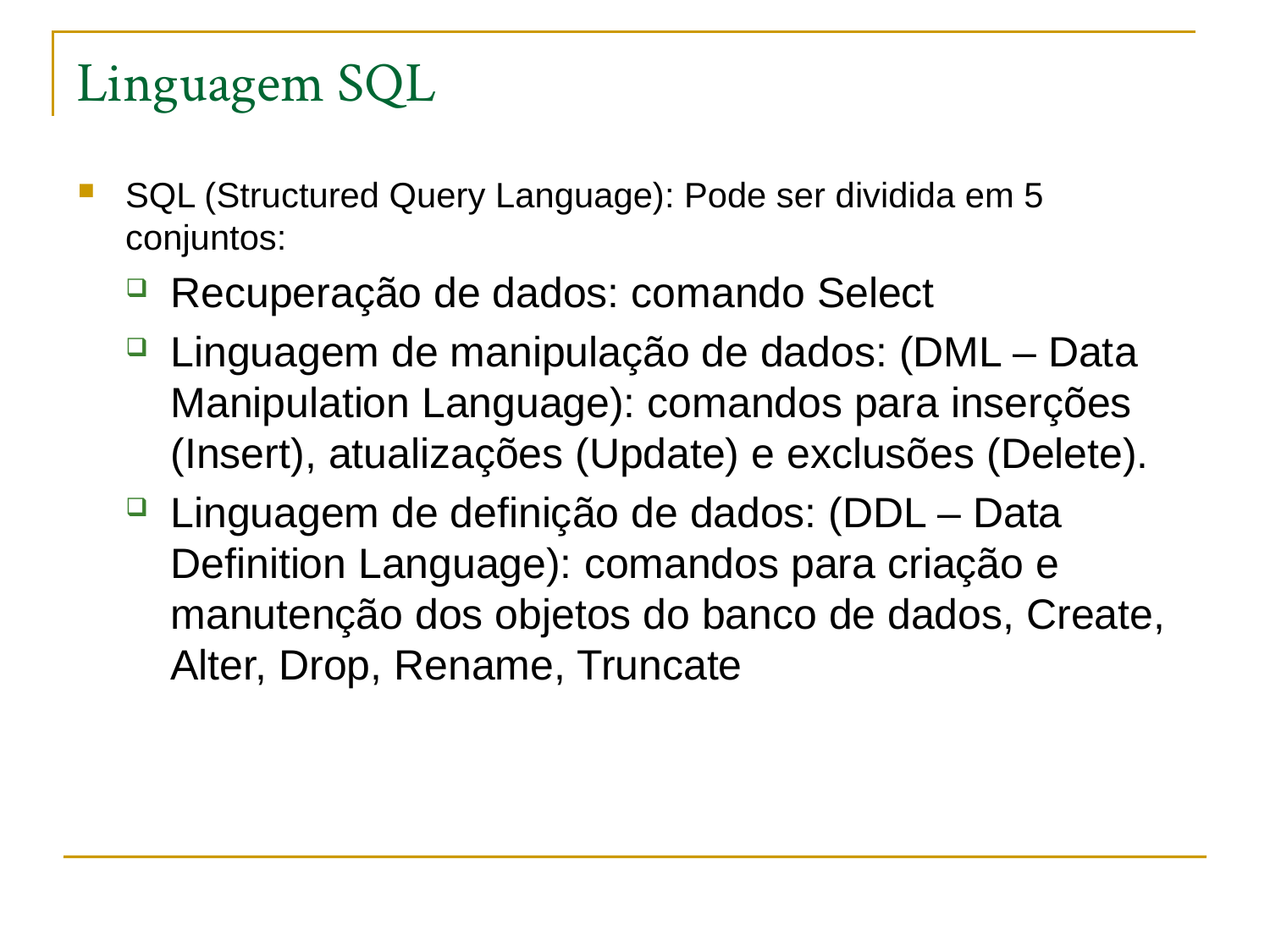

# Linguagem SQL
SQL (Structured Query Language): Pode ser dividida em 5 conjuntos:
Recuperação de dados: comando Select
Linguagem de manipulação de dados: (DML – Data Manipulation Language): comandos para inserções (Insert), atualizações (Update) e exclusões (Delete).
Linguagem de definição de dados: (DDL – Data Definition Language): comandos para criação e manutenção dos objetos do banco de dados, Create, Alter, Drop, Rename, Truncate